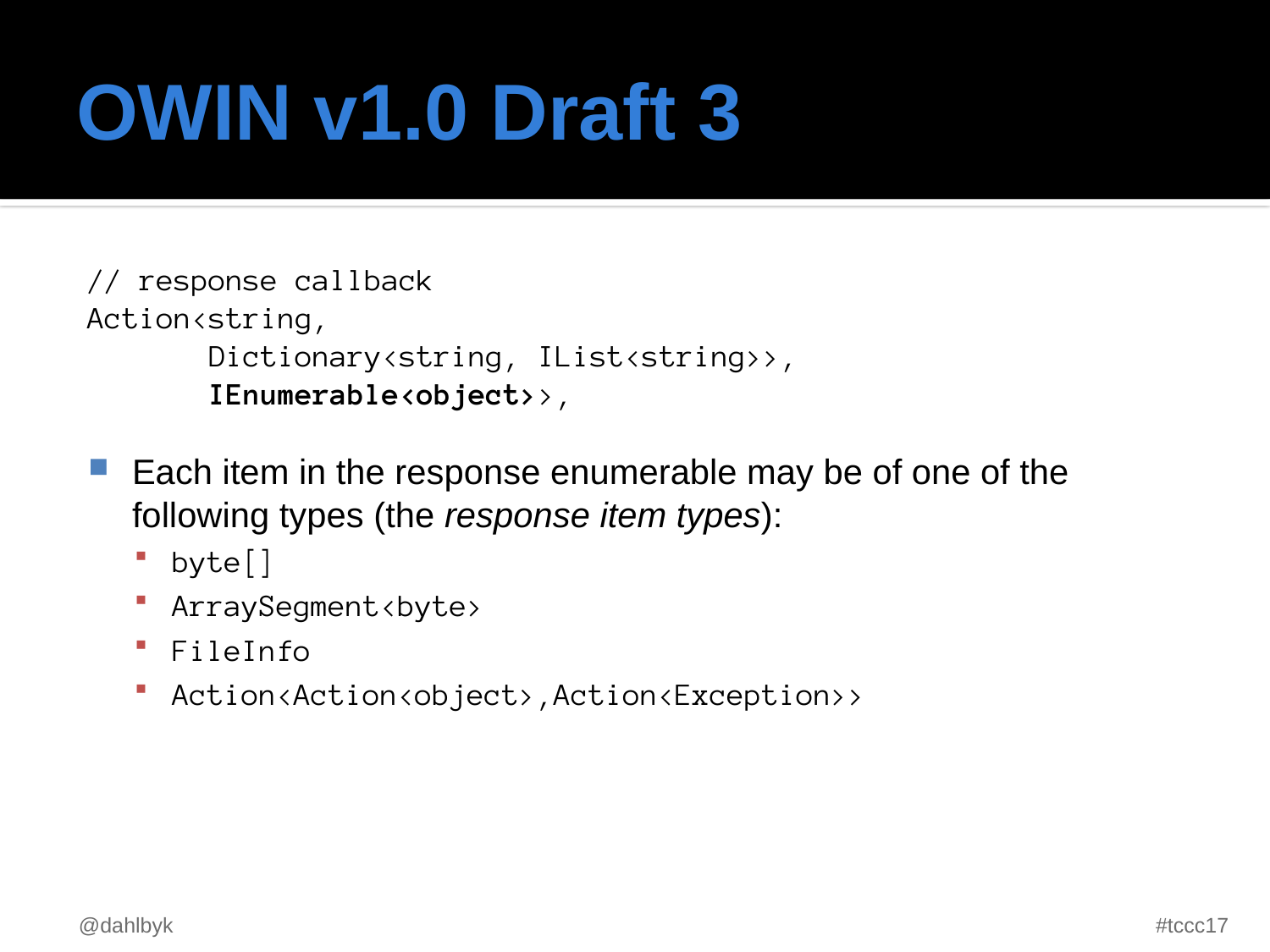

# OWIN v1.0 Draft 3
// response callback
Action<string,
       Dictionary<string, IList<string>>,
       IEnumerable<object>>,
Each item in the response enumerable may be of one of the following types (the response item types):
byte[]
ArraySegment<byte>
FileInfo
Action<Action<object>,Action<Exception>>

@dahlbyk
#tccc17